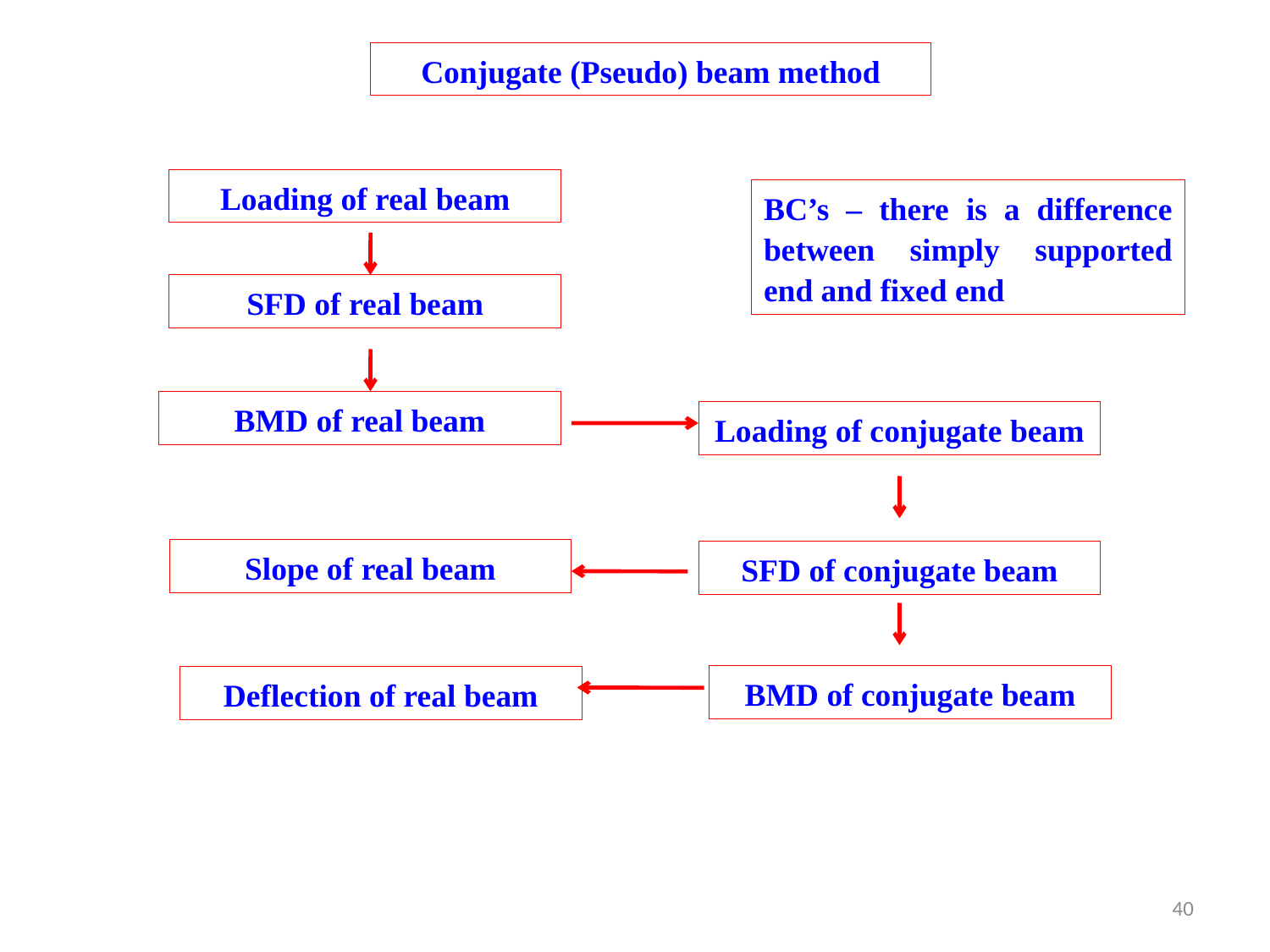

Conjugate (Pseudo) beam method
Loading of real beam
BC’s – there is a difference between simply supported end and fixed end
SFD of real beam
BMD of real beam
Loading of conjugate beam
Slope of real beam
SFD of conjugate beam
BMD of conjugate beam
Deflection of real beam
40